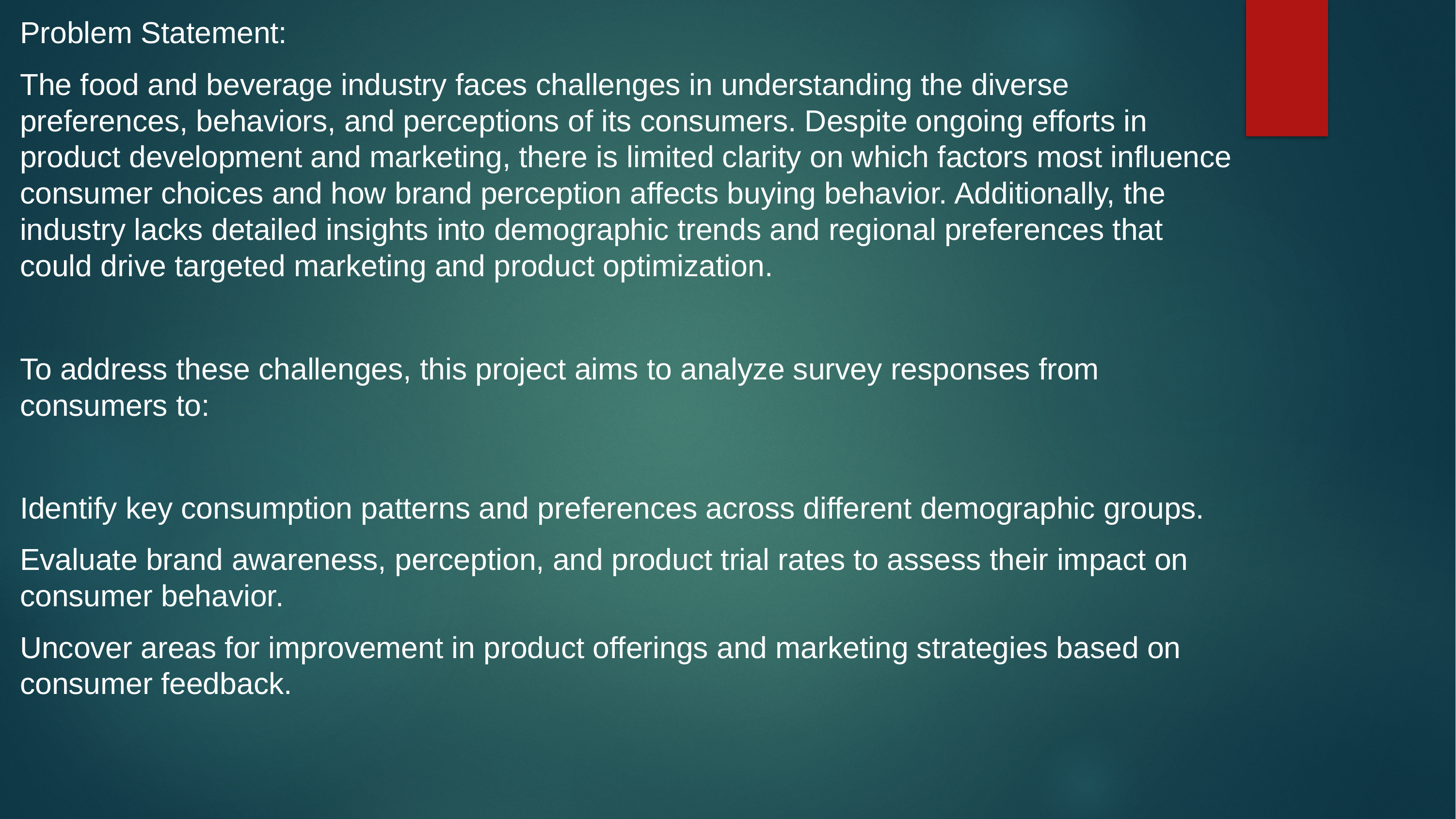

Problem Statement:
The food and beverage industry faces challenges in understanding the diverse preferences, behaviors, and perceptions of its consumers. Despite ongoing efforts in product development and marketing, there is limited clarity on which factors most influence consumer choices and how brand perception affects buying behavior. Additionally, the industry lacks detailed insights into demographic trends and regional preferences that could drive targeted marketing and product optimization.

To address these challenges, this project aims to analyze survey responses from consumers to:

Identify key consumption patterns and preferences across different demographic groups.
Evaluate brand awareness, perception, and product trial rates to assess their impact on consumer behavior.
Uncover areas for improvement in product offerings and marketing strategies based on consumer feedback.